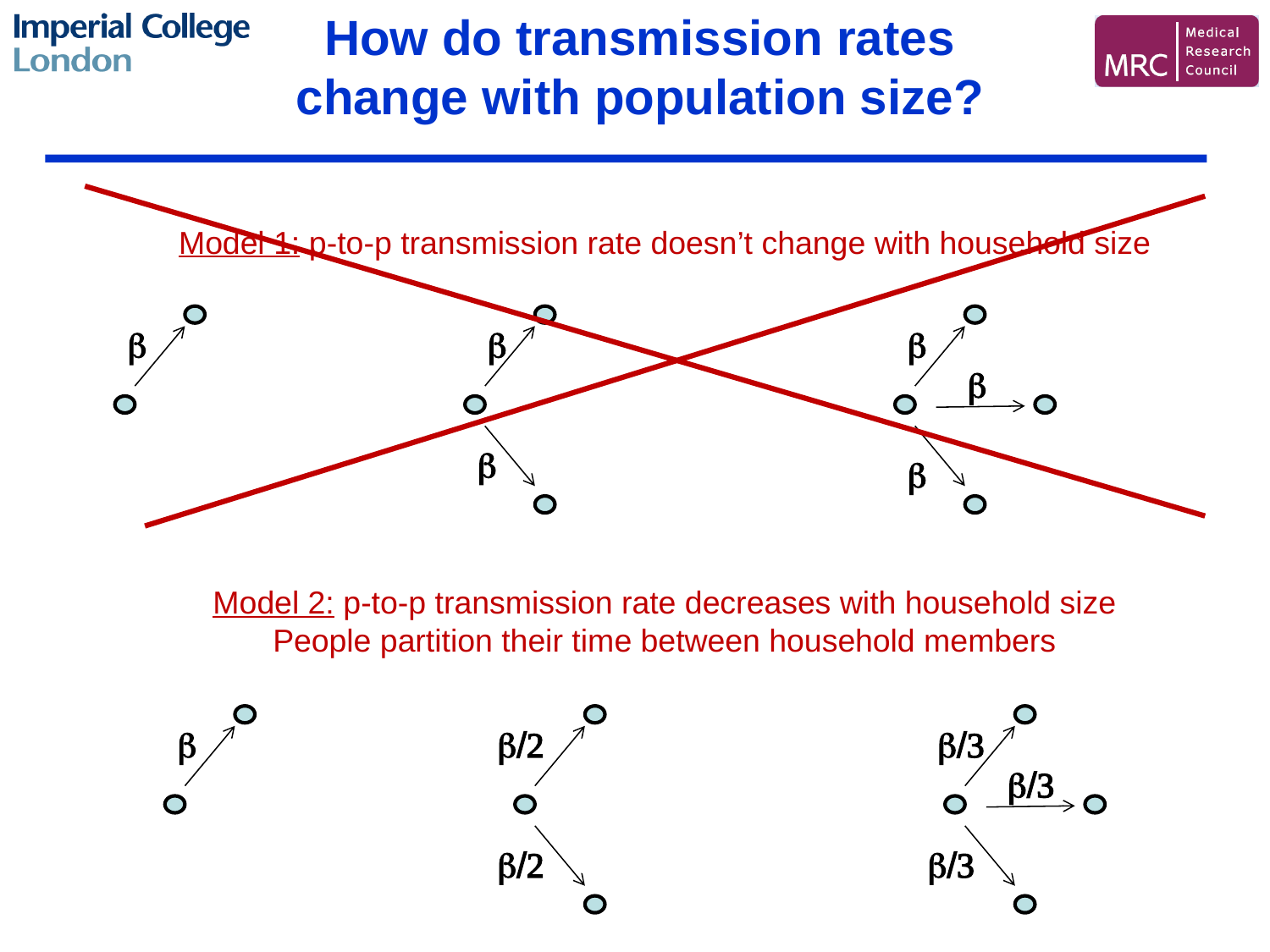

How do transmission rates change with population size?
Model 1: p-to-p transmission rate doesn’t change with household size

β
β
β
β

β
β

Model 2: p-to-p transmission rate decreases with household size
People partition their time between household members

β
β/2
β/3
β/3

β/2
β/3